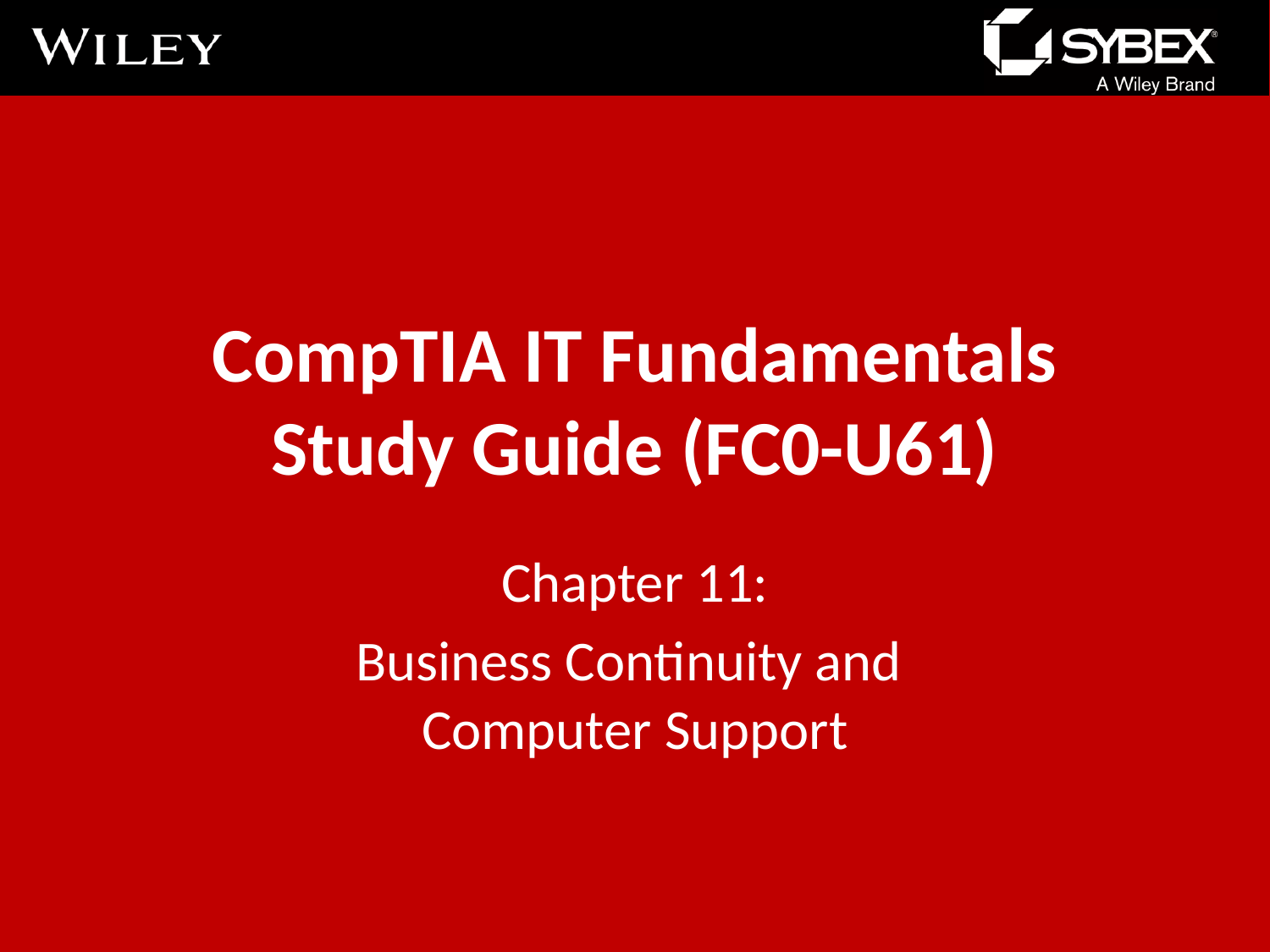

# CompTIA IT Fundamentals Study Guide (FC0-U61)
Chapter 11:
Business Continuity and
Computer Support